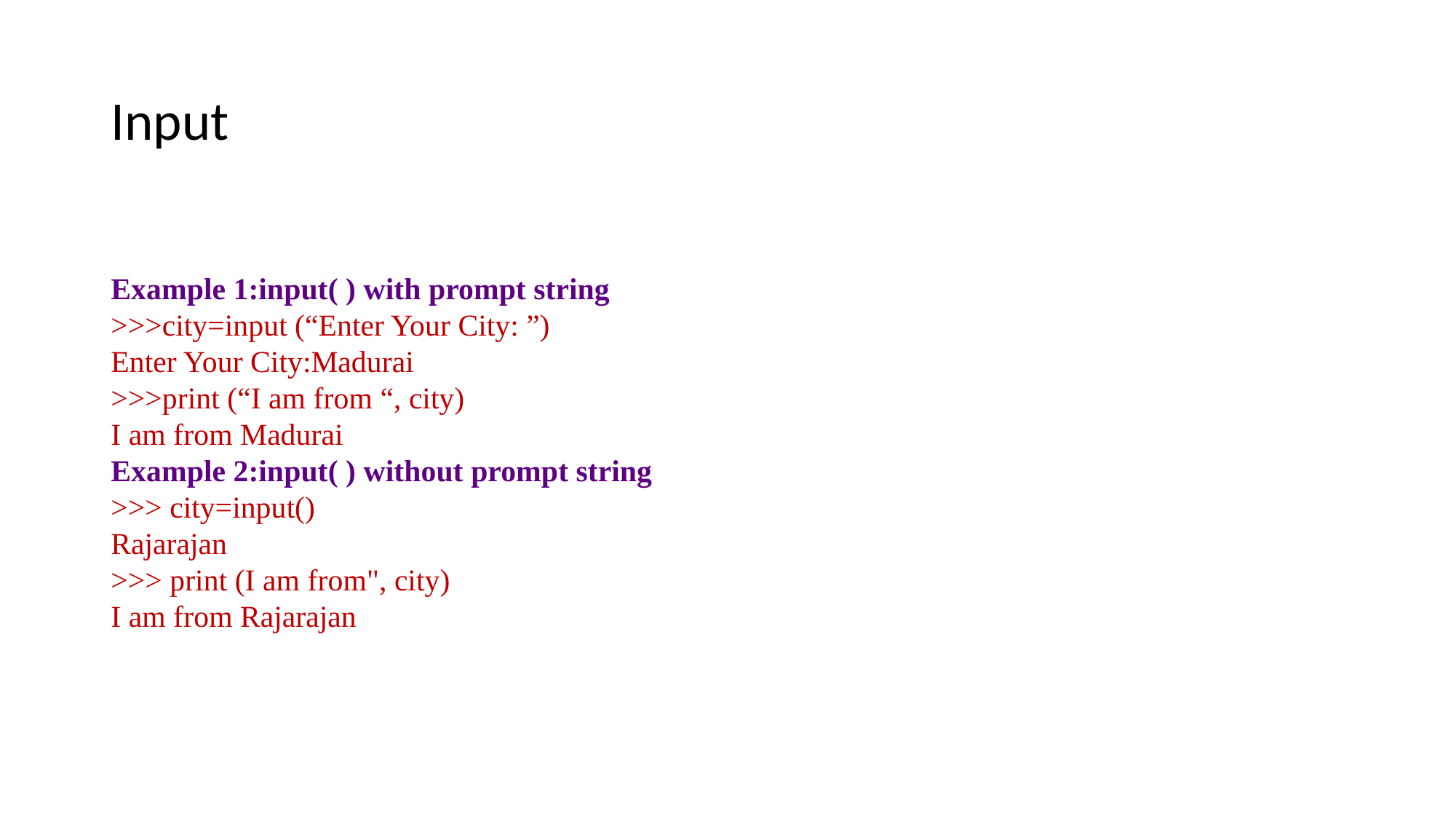

# Input
Example 1:input( ) with prompt string
>>>city=input (“Enter Your City: ”)
Enter Your City:Madurai
>>>print (“I am from “, city)
I am from Madurai
Example 2:input( ) without prompt string
>>> city=input()
Rajarajan
>>> print (I am from", city)
I am from Rajarajan